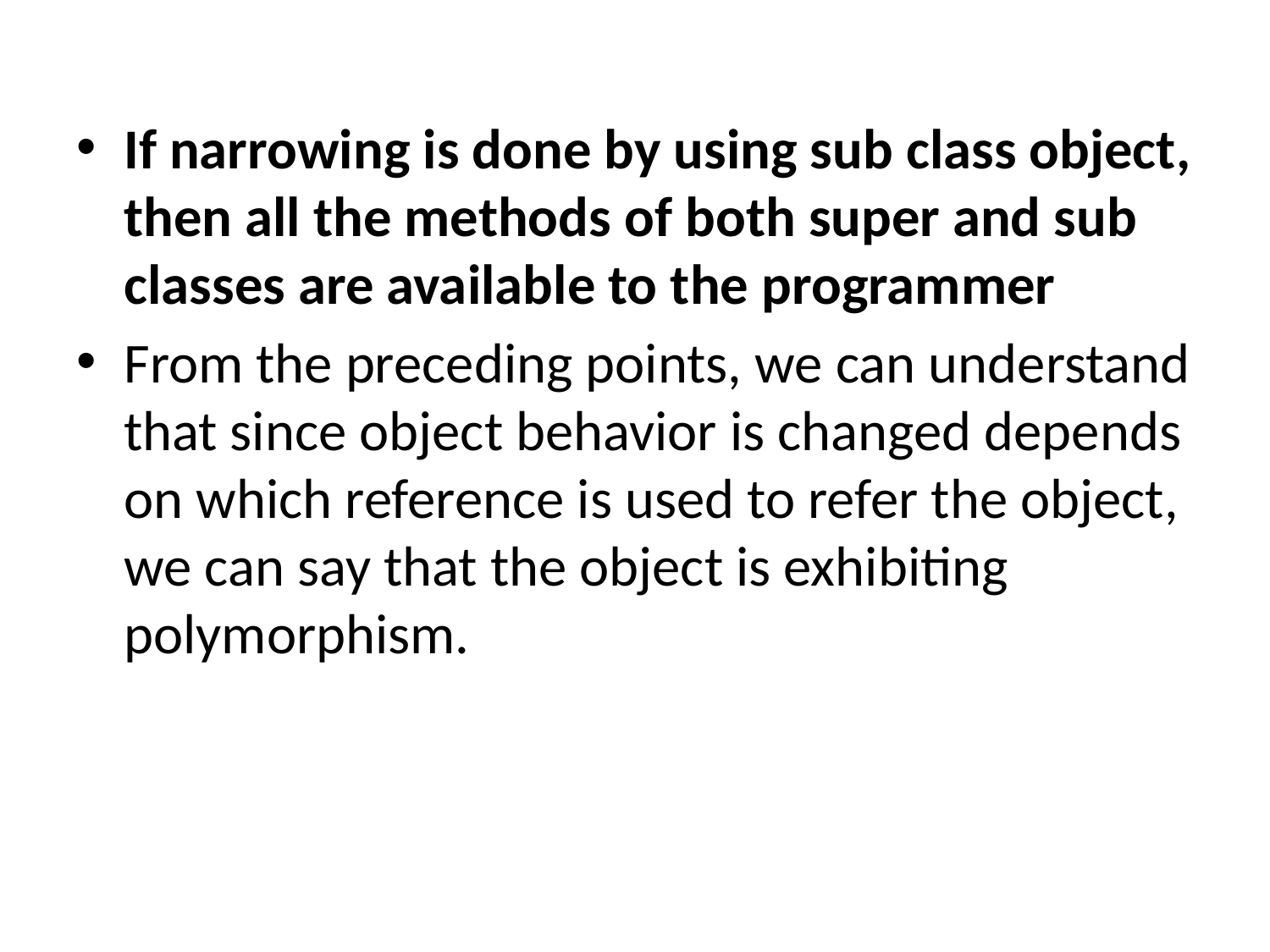

#
If narrowing is done by using sub class object, then all the methods of both super and sub classes are available to the programmer
From the preceding points, we can understand that since object behavior is changed depends on which reference is used to refer the object, we can say that the object is exhibiting polymorphism.